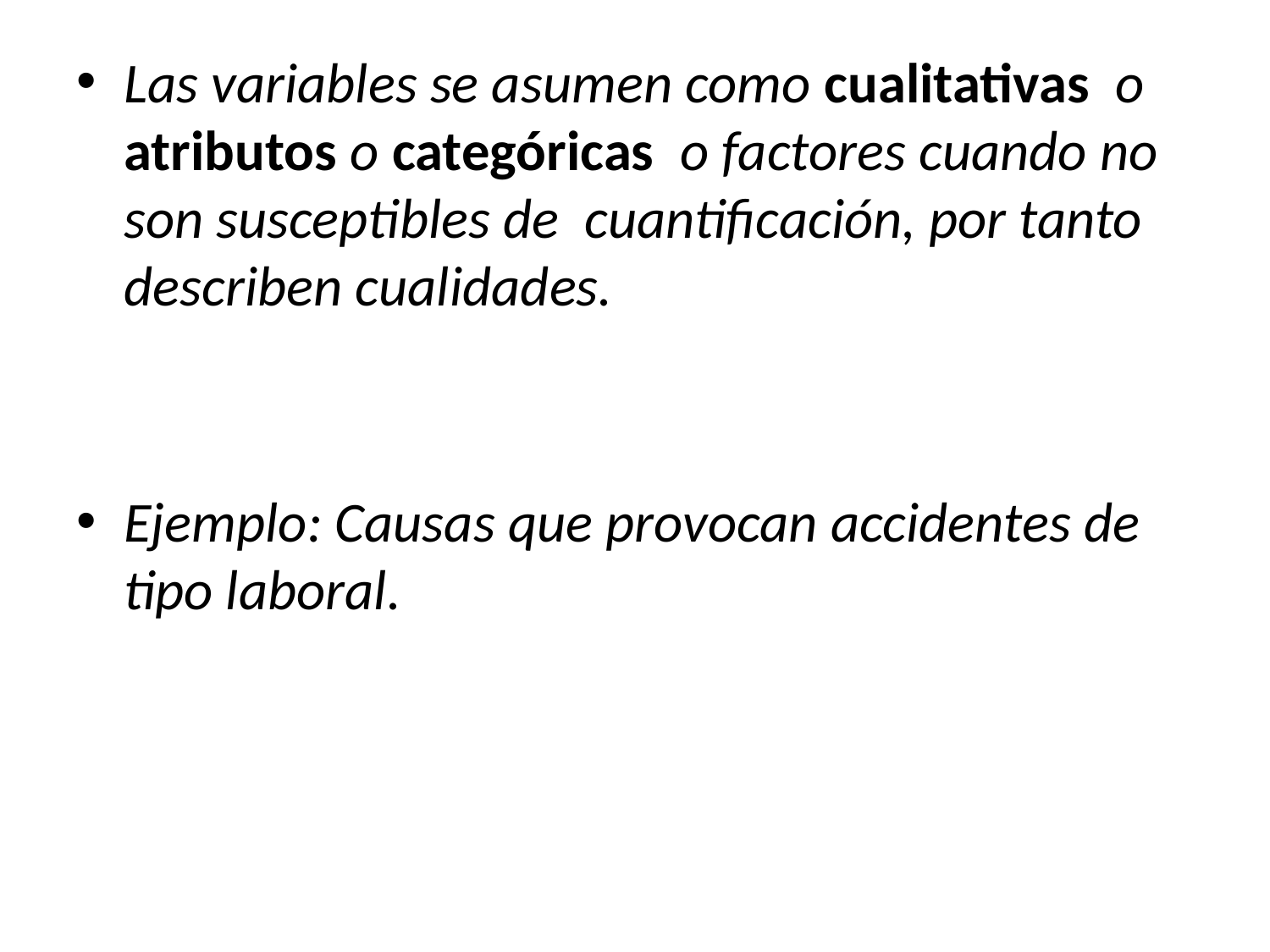

Las variables se asumen como cualitativas  o atributos o categóricas  o factores cuando no son susceptibles de  cuantificación, por tanto describen cualidades.

Ejemplo: Causas que provocan accidentes de tipo laboral.